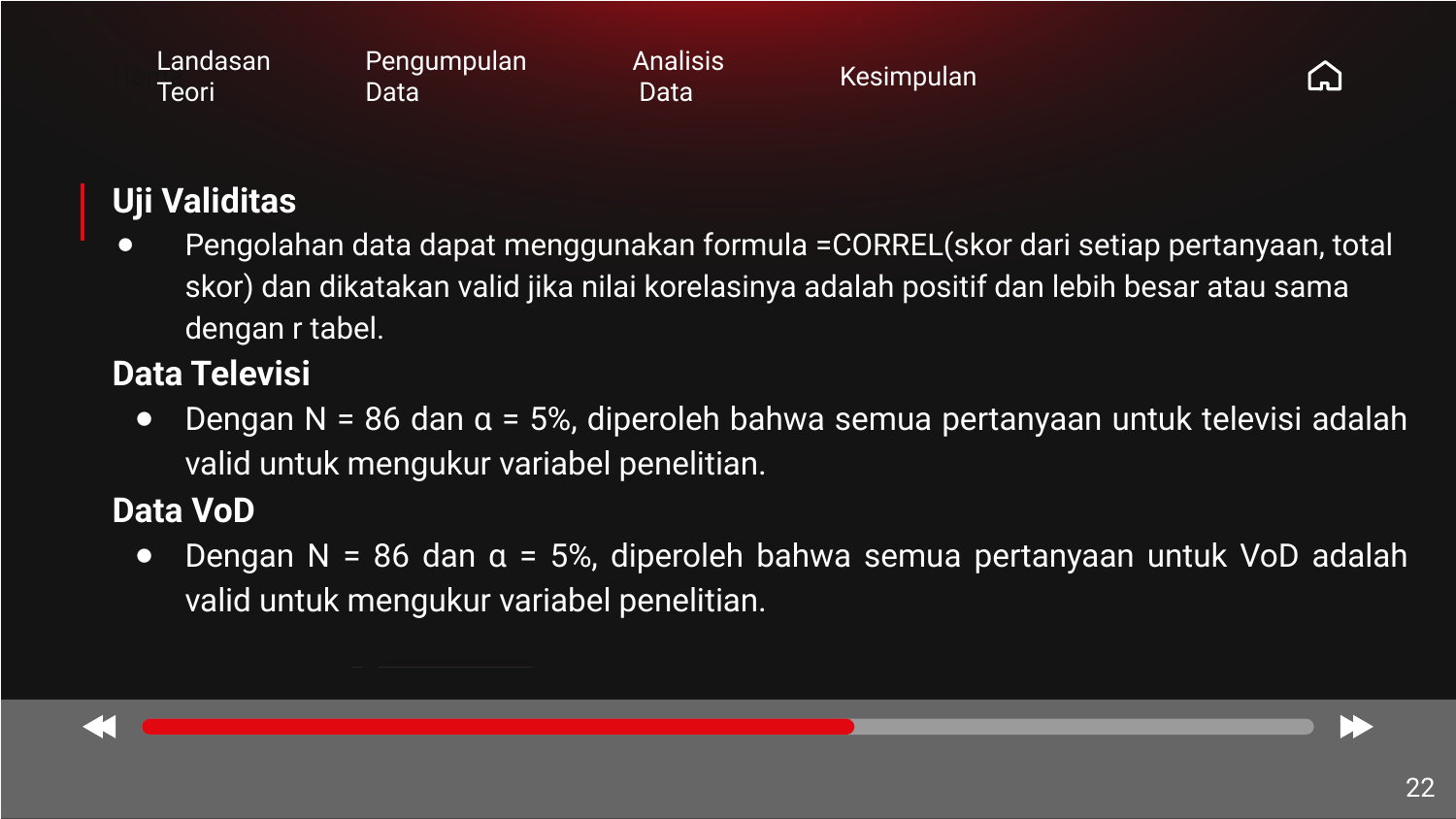

Home
Landasan
Teori
Pengumpulan
Data
Analisis
 Data
Kesimpulan

Uji Validitas
Pengolahan data dapat menggunakan formula =CORREL(skor dari setiap pertanyaan, total skor) dan dikatakan valid jika nilai korelasinya adalah positif dan lebih besar atau sama dengan r tabel.
Data Televisi
Dengan N = 86 dan α = 5%, diperoleh bahwa semua pertanyaan untuk televisi adalah valid untuk mengukur variabel penelitian.
Data VoD
Dengan N = 86 dan α = 5%, diperoleh bahwa semua pertanyaan untuk VoD adalah valid untuk mengukur variabel penelitian.

22